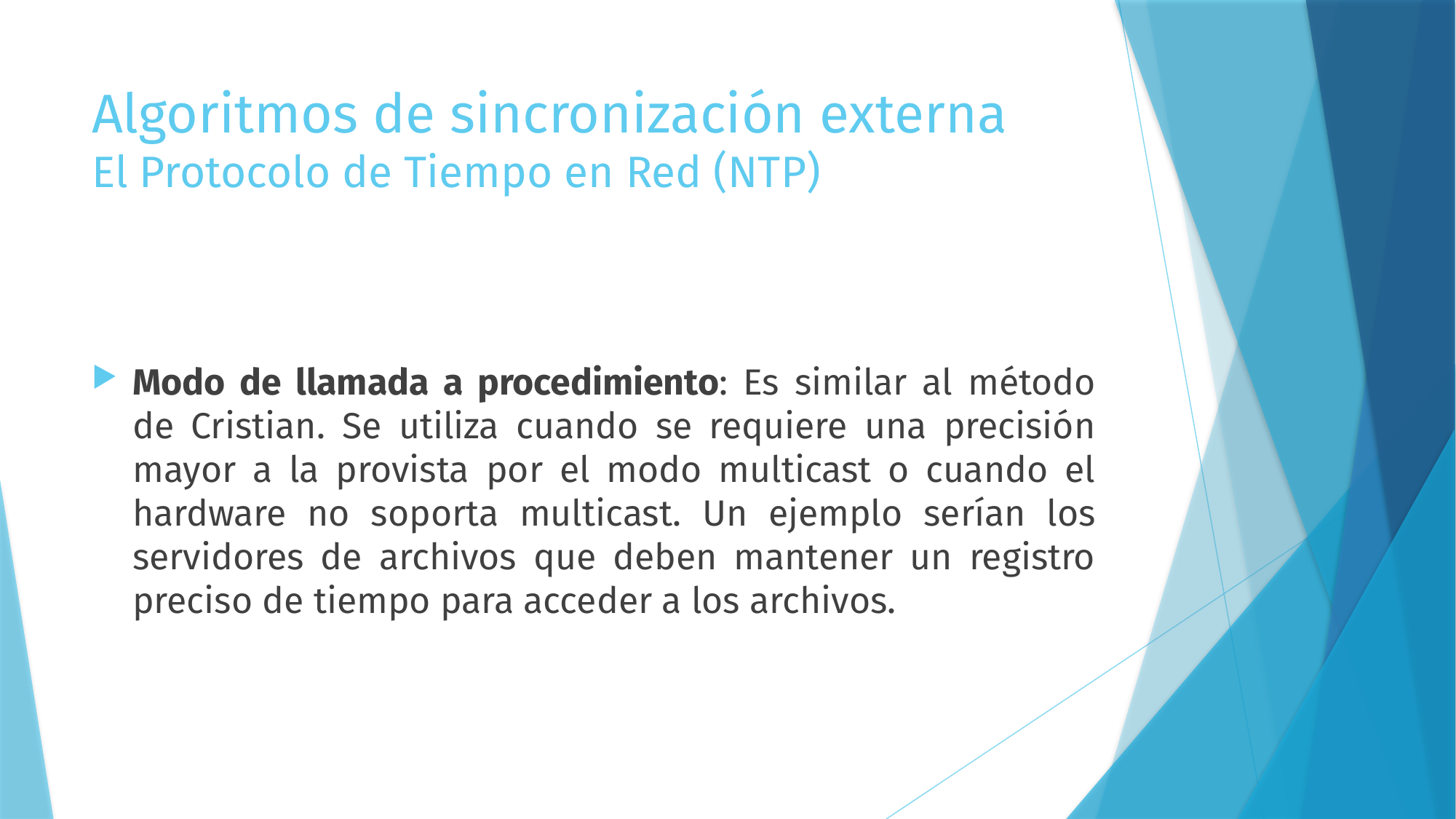

# Algoritmos de sincronización externa El Protocolo de Tiempo en Red (NTP)
Modo de llamada a procedimiento: Es similar al método de Cristian. Se utiliza cuando se requiere una precisión mayor a la provista por el modo multicast o cuando el hardware no soporta multicast. Un ejemplo serían los servidores de archivos que deben mantener un registro preciso de tiempo para acceder a los archivos.